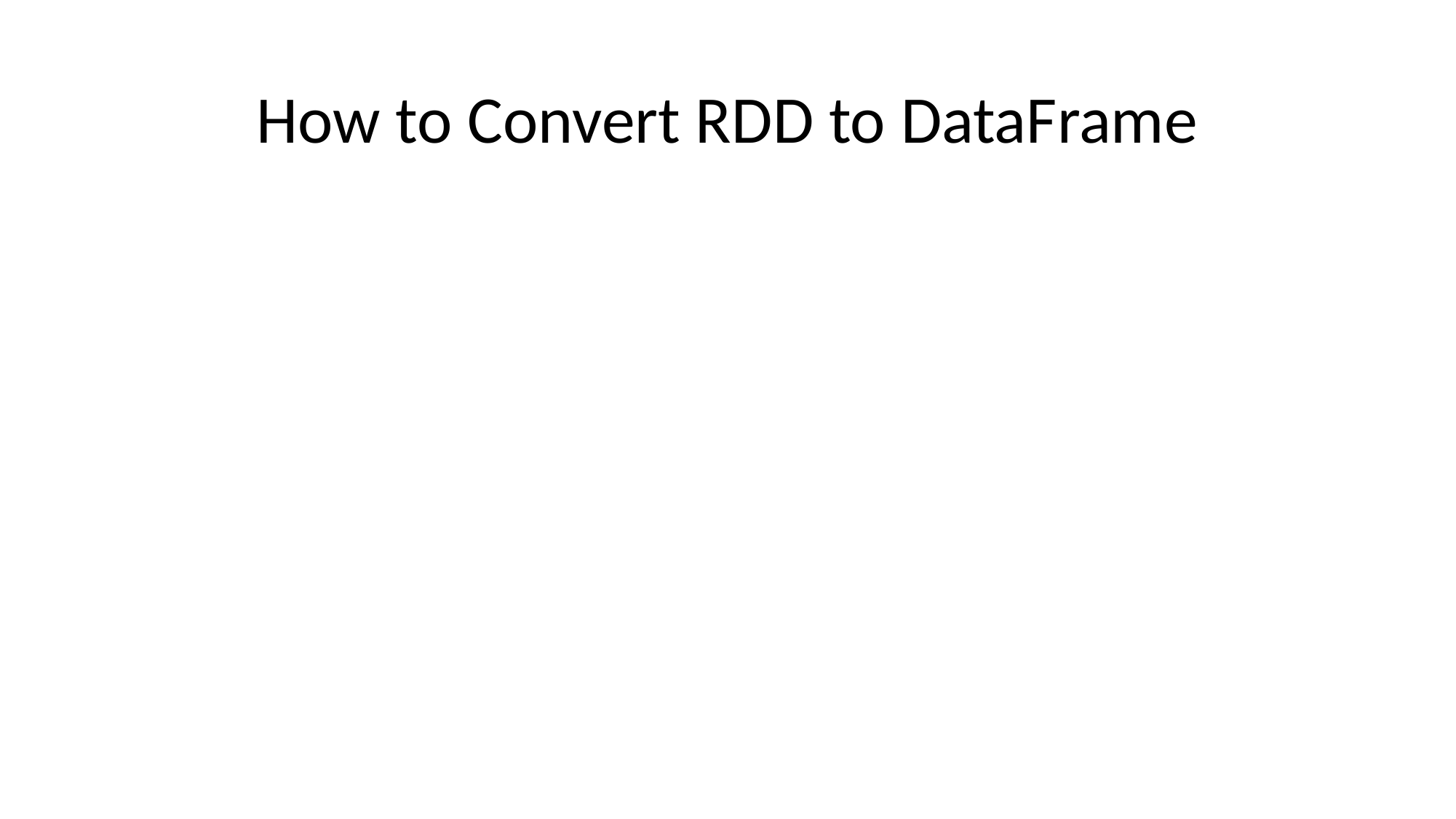

# How to Convert RDD to DataFrame